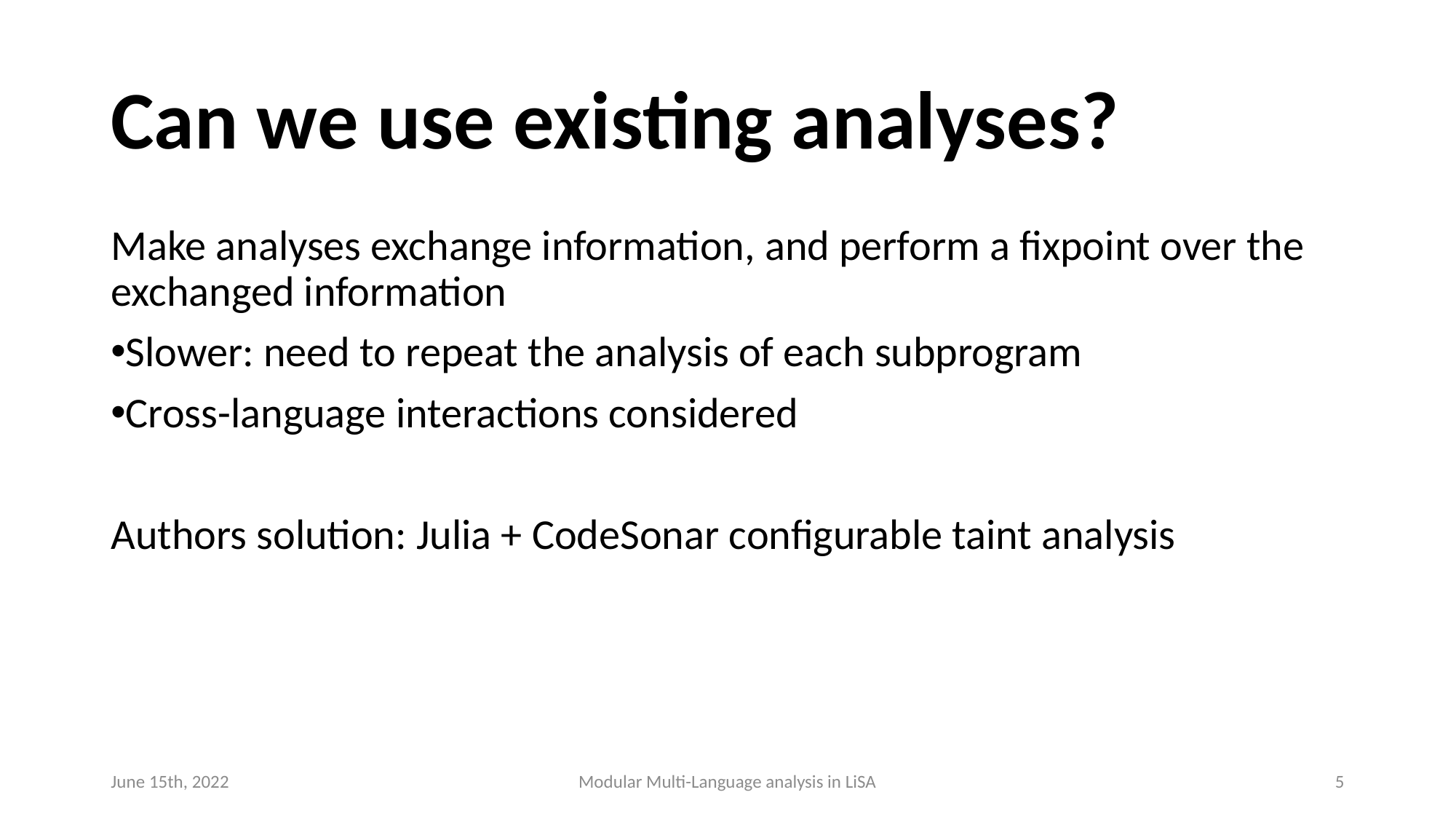

# Can we use existing analyses?
Make analyses exchange information, and perform a fixpoint over the exchanged information
Slower: need to repeat the analysis of each subprogram
Cross-language interactions considered

Authors solution: Julia + CodeSonar configurable taint analysis

June 15th, 2022
Modular Multi-Language analysis in LiSA
5